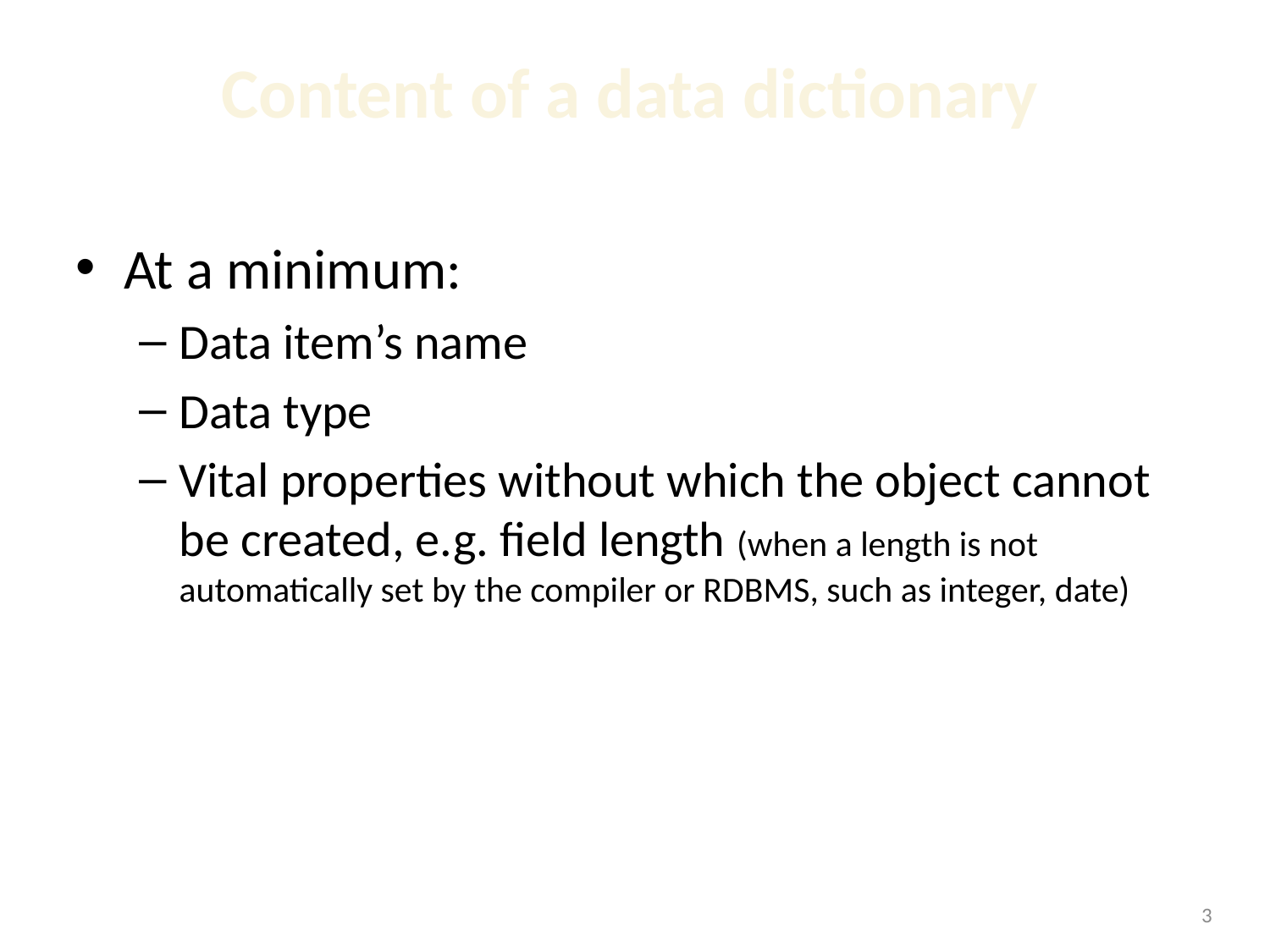

# Content of a data dictionary
At a minimum:
Data item’s name
Data type
Vital properties without which the object cannot be created, e.g. field length (when a length is not automatically set by the compiler or RDBMS, such as integer, date)
3